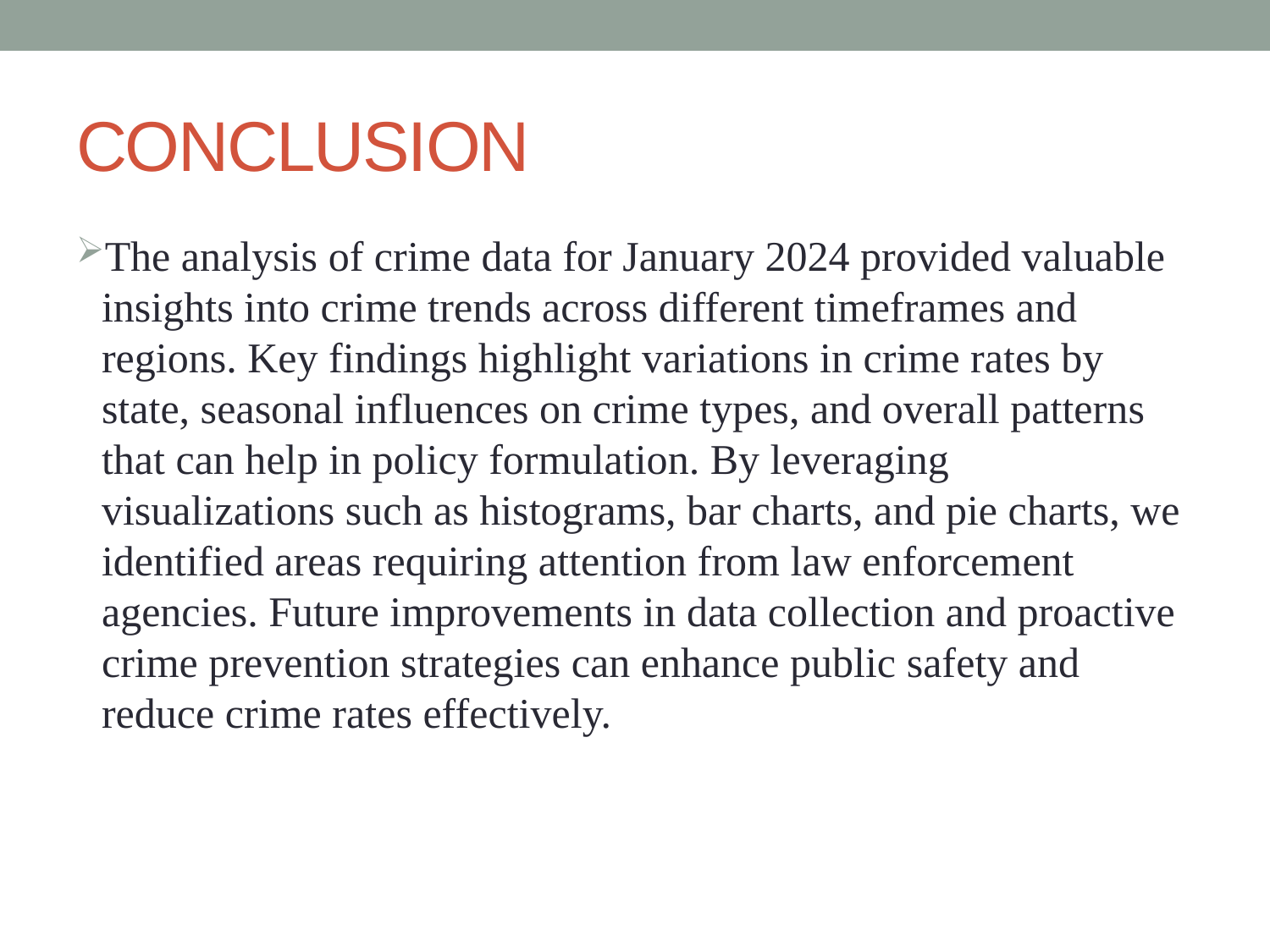

# CONCLUSION
The analysis of crime data for January 2024 provided valuable insights into crime trends across different timeframes and regions. Key findings highlight variations in crime rates by state, seasonal influences on crime types, and overall patterns that can help in policy formulation. By leveraging visualizations such as histograms, bar charts, and pie charts, we identified areas requiring attention from law enforcement agencies. Future improvements in data collection and proactive crime prevention strategies can enhance public safety and reduce crime rates effectively.